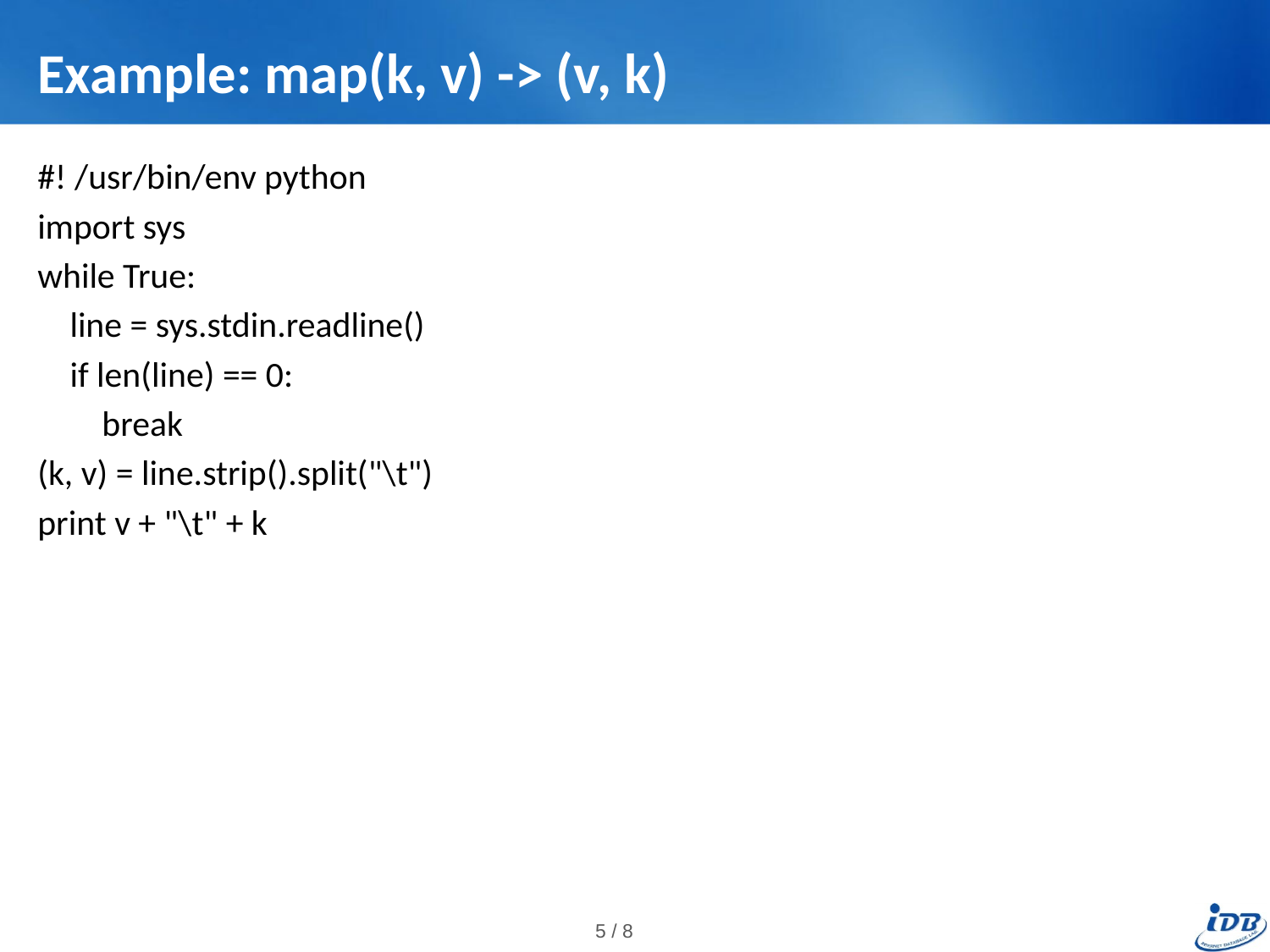

# Example: map(k, v) -> (v, k)
#! /usr/bin/env python
import sys
while True:
    line = sys.stdin.readline()
    if len(line) == 0:
        break
(k, v) = line.strip().split("\t")
print v + "\t" + k